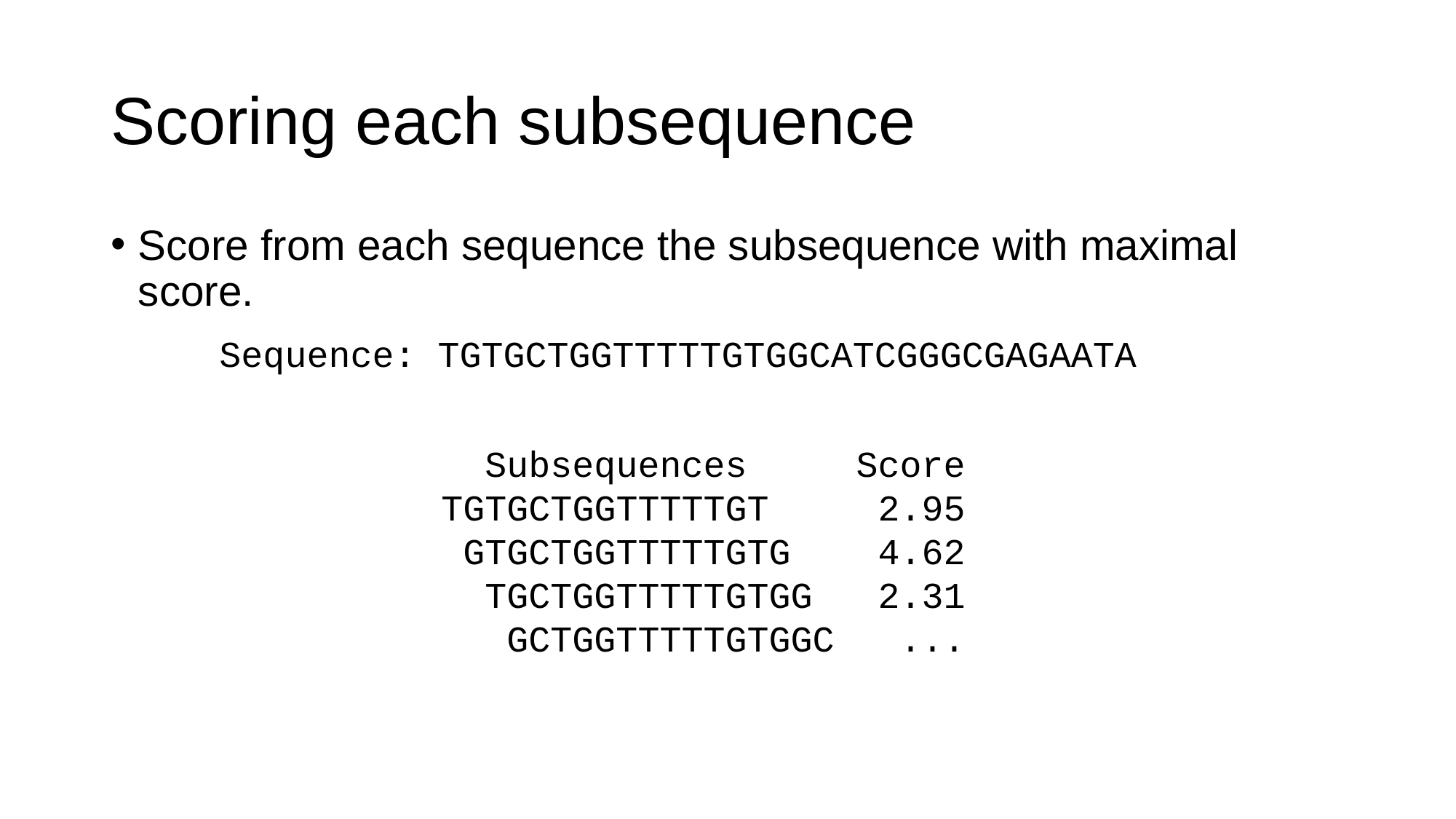

# Scoring each subsequence
Score from each sequence the subsequence with maximal score.

Sequence: TGTGCTGGTTTTTGTGGCATCGGGCGAGAATA
  Subsequences     Score
TGTGCTGGTTTTTGT     2.95
 GTGCTGGTTTTTGTG    4.62
  TGCTGGTTTTTGTGG   2.31
   GCTGGTTTTTGTGGC   ...